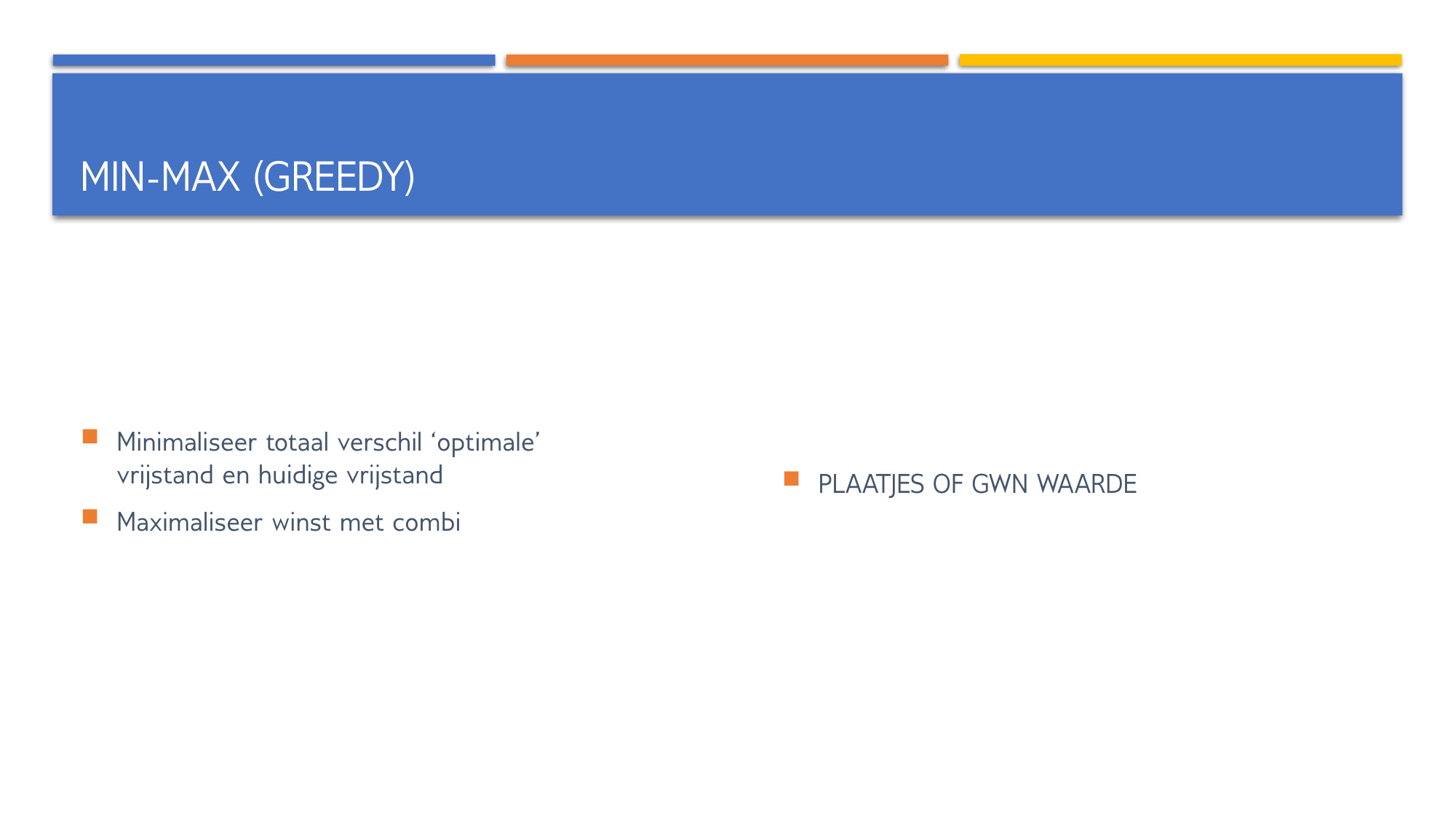

# Min-max (greedy)
Minimaliseer totaal verschil ‘optimale’ vrijstand en huidige vrijstand
Maximaliseer winst met combi
PLAATJES OF GWN WAARDE